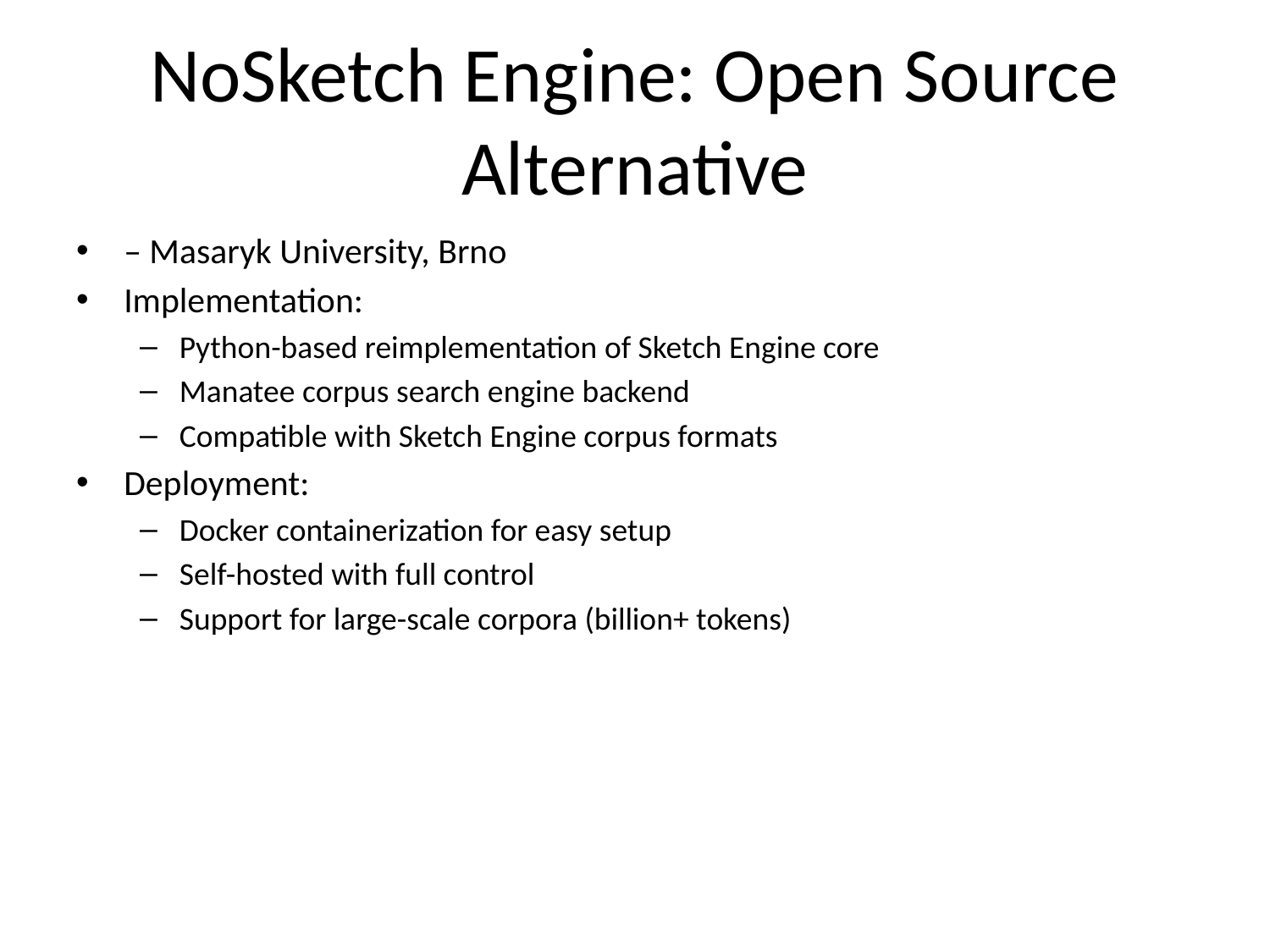

# NoSketch Engine: Open Source Alternative
– Masaryk University, Brno
Implementation:
Python-based reimplementation of Sketch Engine core
Manatee corpus search engine backend
Compatible with Sketch Engine corpus formats
Deployment:
Docker containerization for easy setup
Self-hosted with full control
Support for large-scale corpora (billion+ tokens)